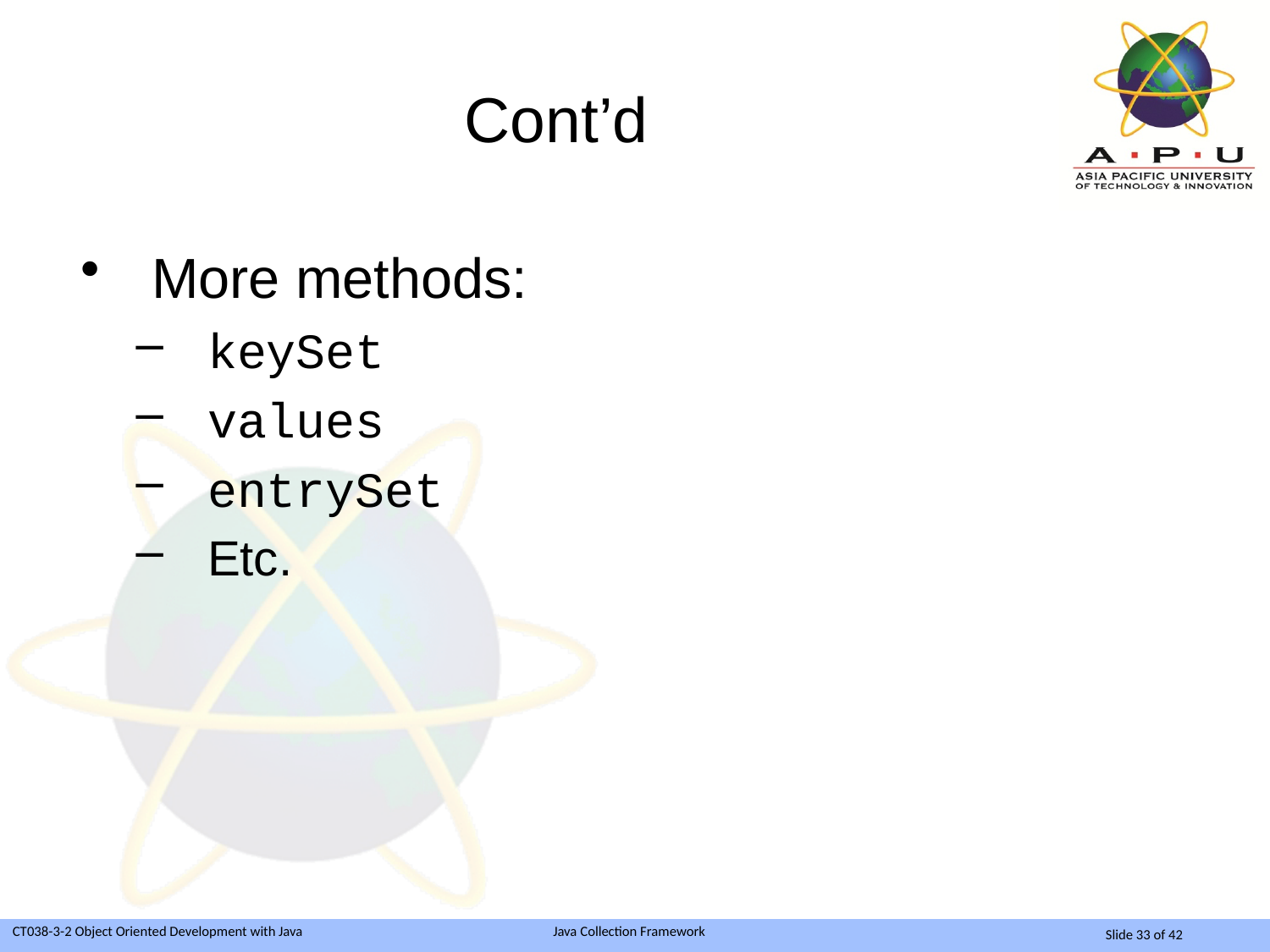

# Cont’d
More methods:
keySet
values
entrySet
Etc.